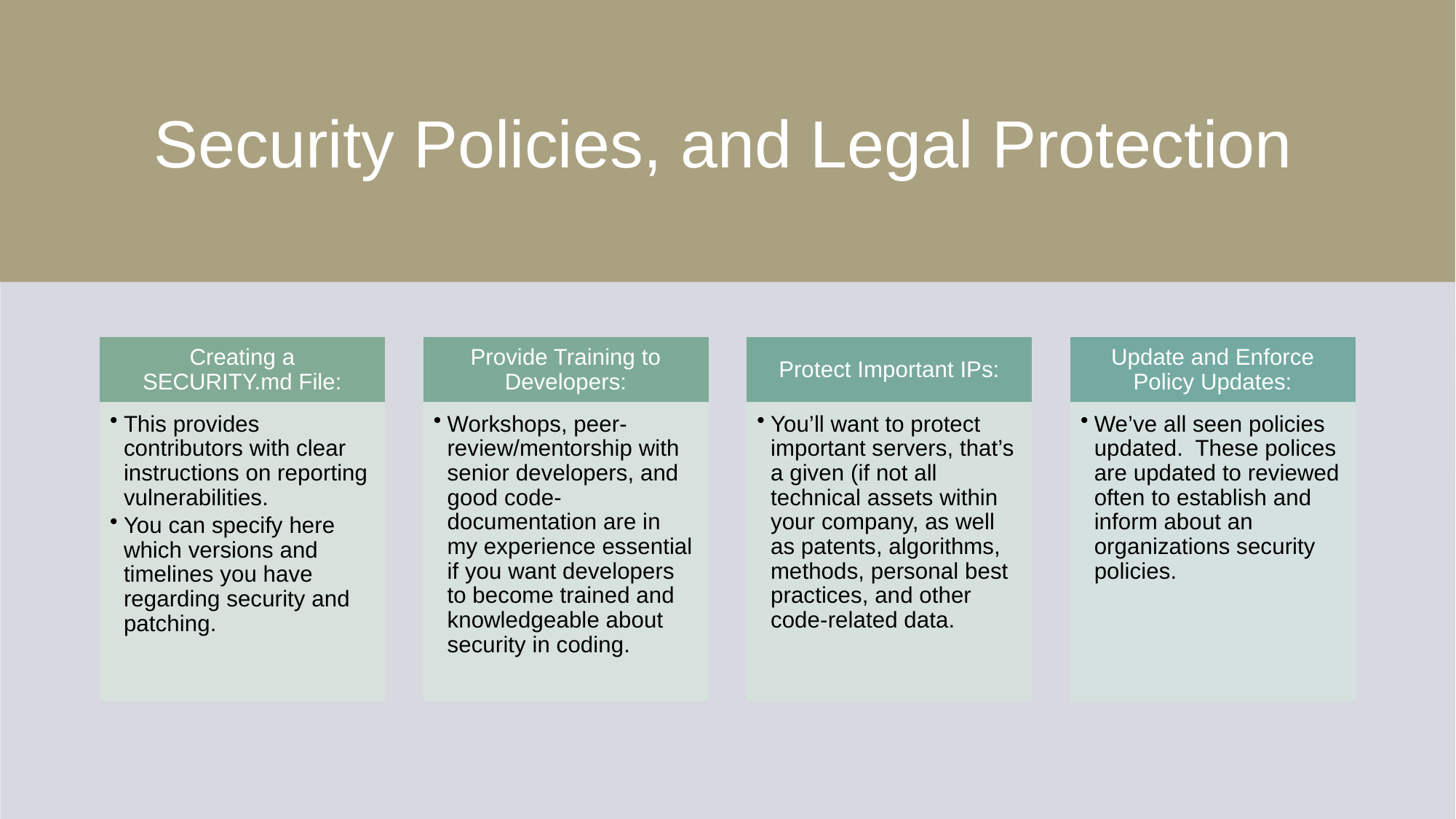

# Security Policies, and Legal Protection
Creating a SECURITY.md File:
This provides contributors with clear instructions on reporting vulnerabilities.
You can specify here which versions and timelines you have regarding security and patching.
Provide Training to Developers:
Workshops, peer-review/mentorship with senior developers, and good code-documentation are in my experience essential if you want developers to become trained and knowledgeable about security in coding.
Protect Important IPs:
You’ll want to protect important servers, that’s a given (if not all technical assets within your company, as well as patents, algorithms, methods, personal best practices, and other code-related data.
Update and Enforce Policy Updates:
We’ve all seen policies updated.  These polices are updated to reviewed often to establish and inform about an organizations security policies.